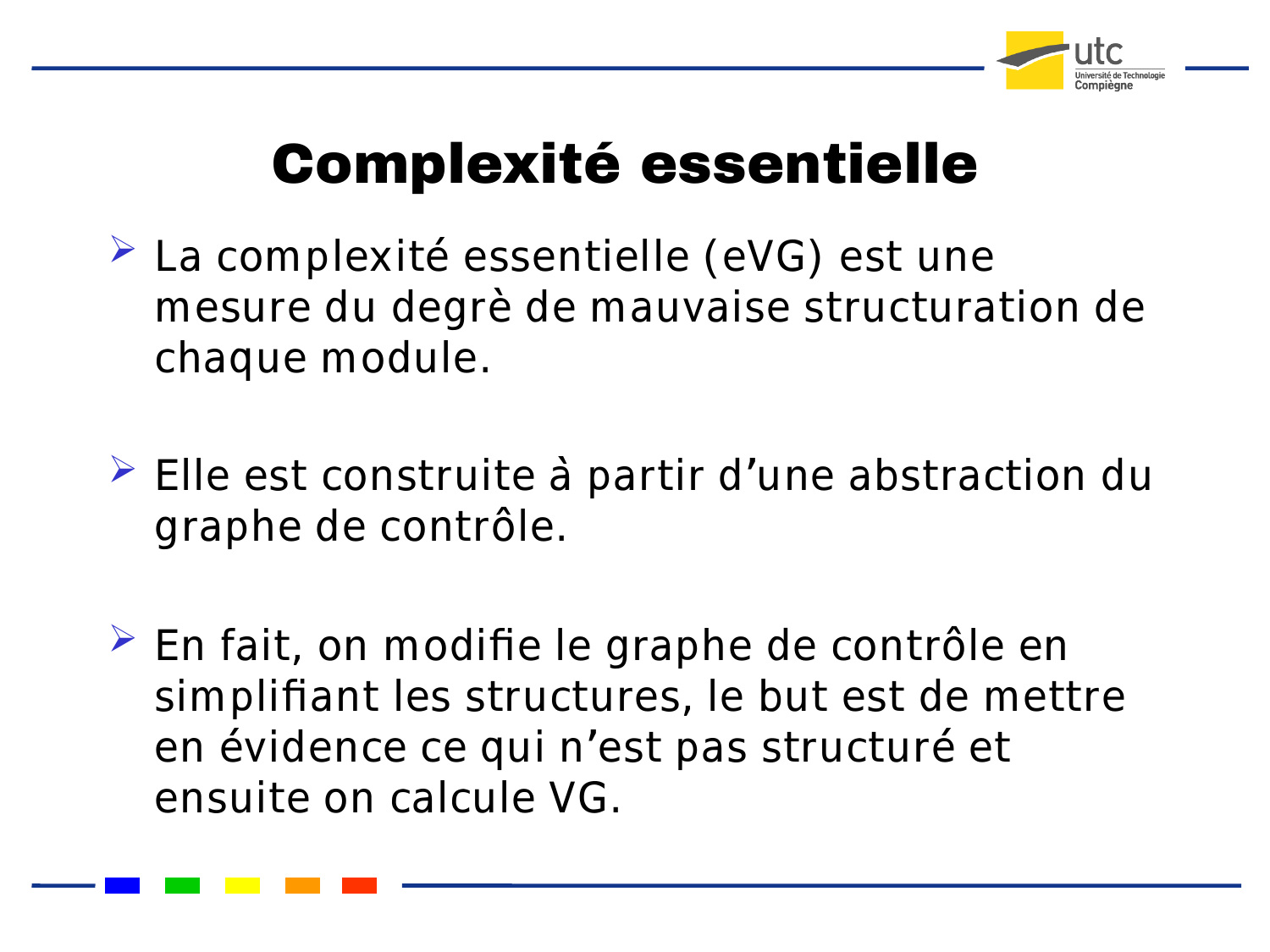

# Complexité essentielle
La complexité essentielle (eVG) est une mesure du degrè de mauvaise structuration de chaque module.

Elle est construite à partir d’une abstraction du graphe de contrôle.

En fait, on modifie le graphe de contrôle en simplifiant les structures, le but est de mettre en évidence ce qui n’est pas structuré et ensuite on calcule VG.